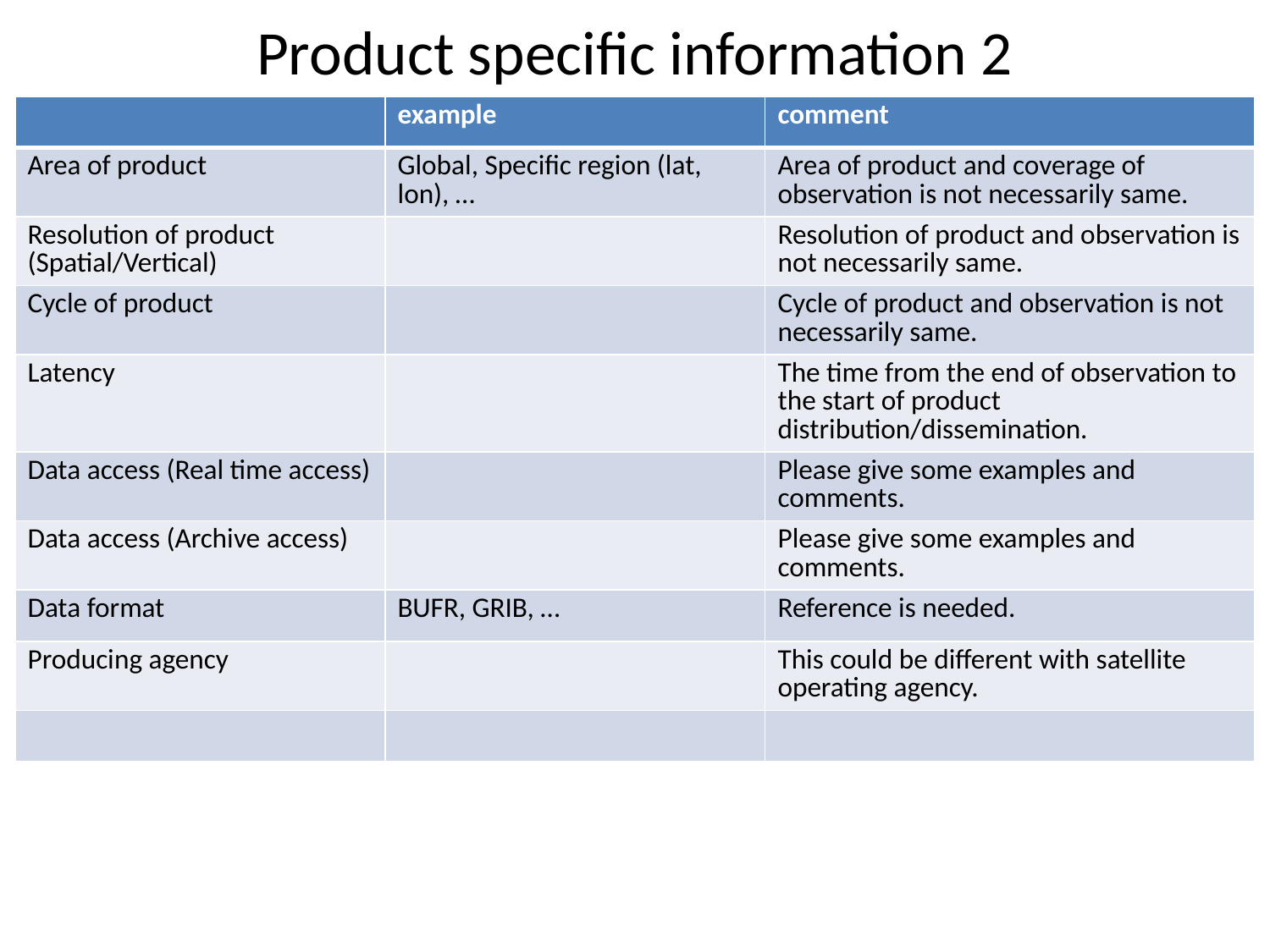

# Product specific information 2
|  | example | comment |
| --- | --- | --- |
| Area of product | Global, Specific region (lat, lon), … | Area of product and coverage of observation is not necessarily same. |
| Resolution of product (Spatial/Vertical) |  | Resolution of product and observation is not necessarily same. |
| Cycle of product |  | Cycle of product and observation is not necessarily same. |
| Latency |  | The time from the end of observation to the start of product distribution/dissemination. |
| Data access (Real time access) |  | Please give some examples and comments. |
| Data access (Archive access) |  | Please give some examples and comments. |
| Data format | BUFR, GRIB, … | Reference is needed. |
| Producing agency |  | This could be different with satellite operating agency. |
|  |  |  |